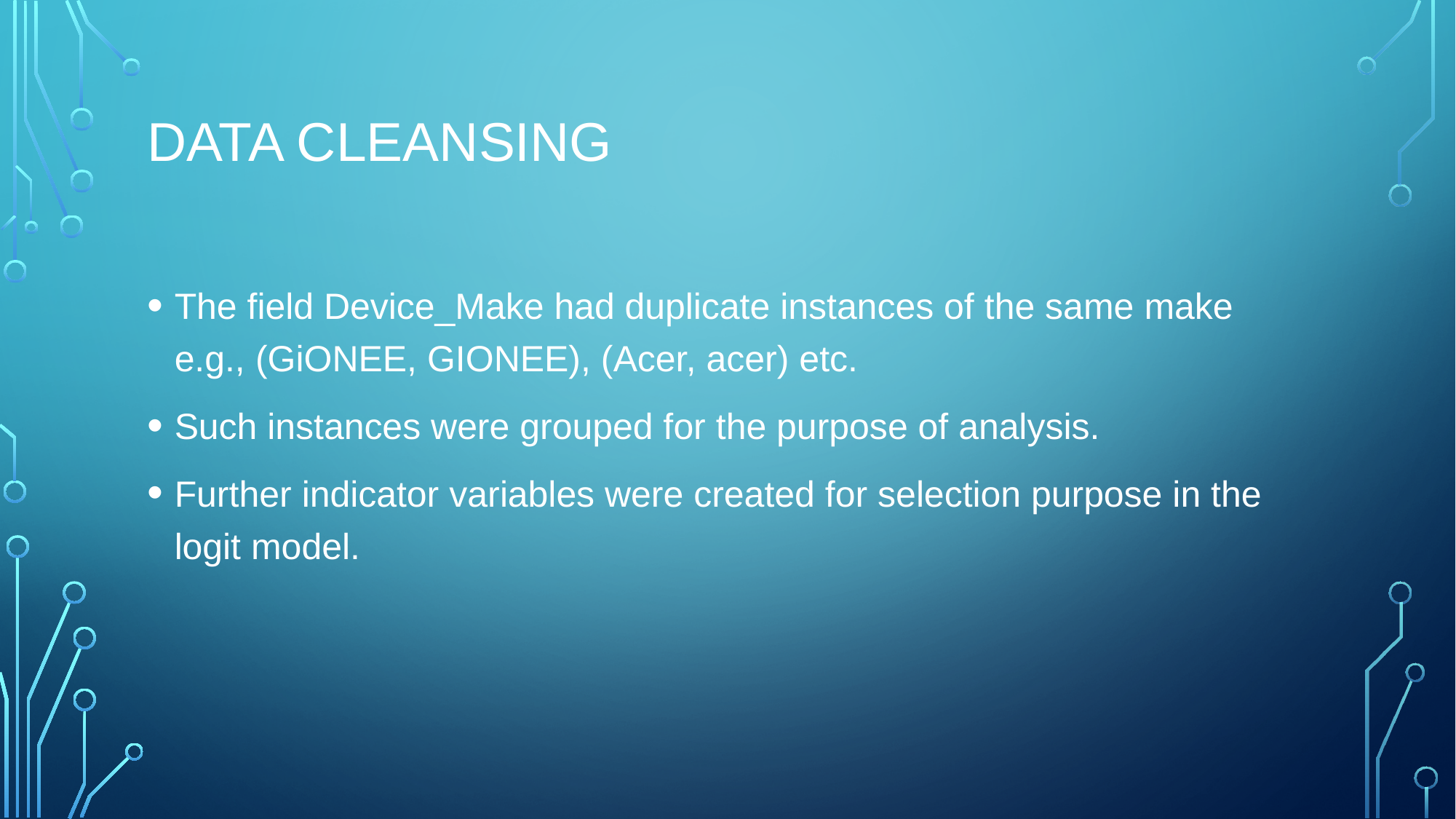

# Data cleansing
The field Device_Make had duplicate instances of the same make e.g., (GiONEE, GIONEE), (Acer, acer) etc.
Such instances were grouped for the purpose of analysis.
Further indicator variables were created for selection purpose in the logit model.